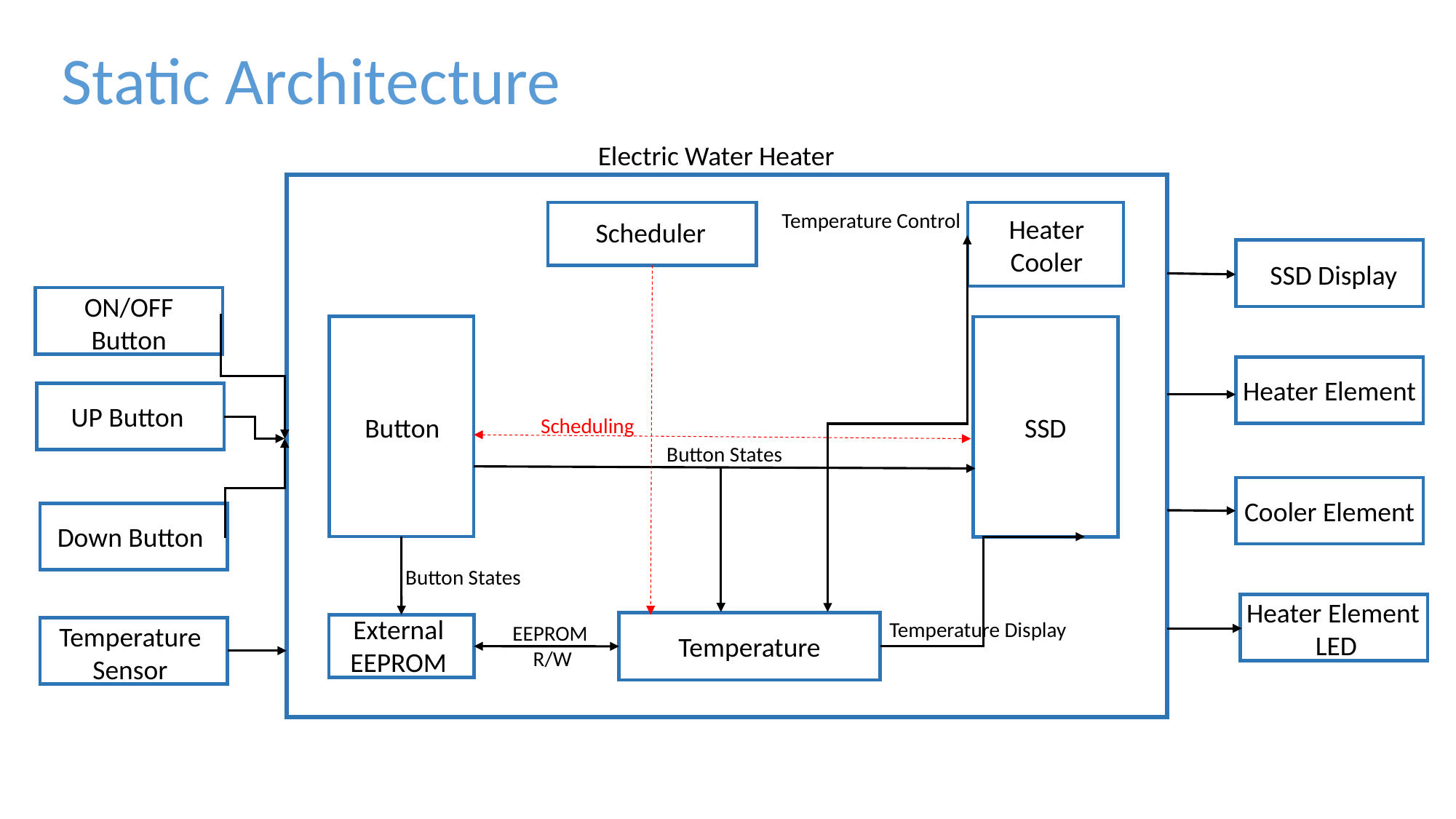

# Static Architecture
Electric Water Heater

Temperature Control

Heater
Cooler
Scheduler

SSD Display
ON/OFF Button

Heater Element

UP Button
Button
SSD
Scheduling
Button States

Cooler Element

Down Button
Button States
Heater Element
LED

External
EEPROM
Temperature Display

Temperature Sensor
EEPROM
 R/W

Temperature